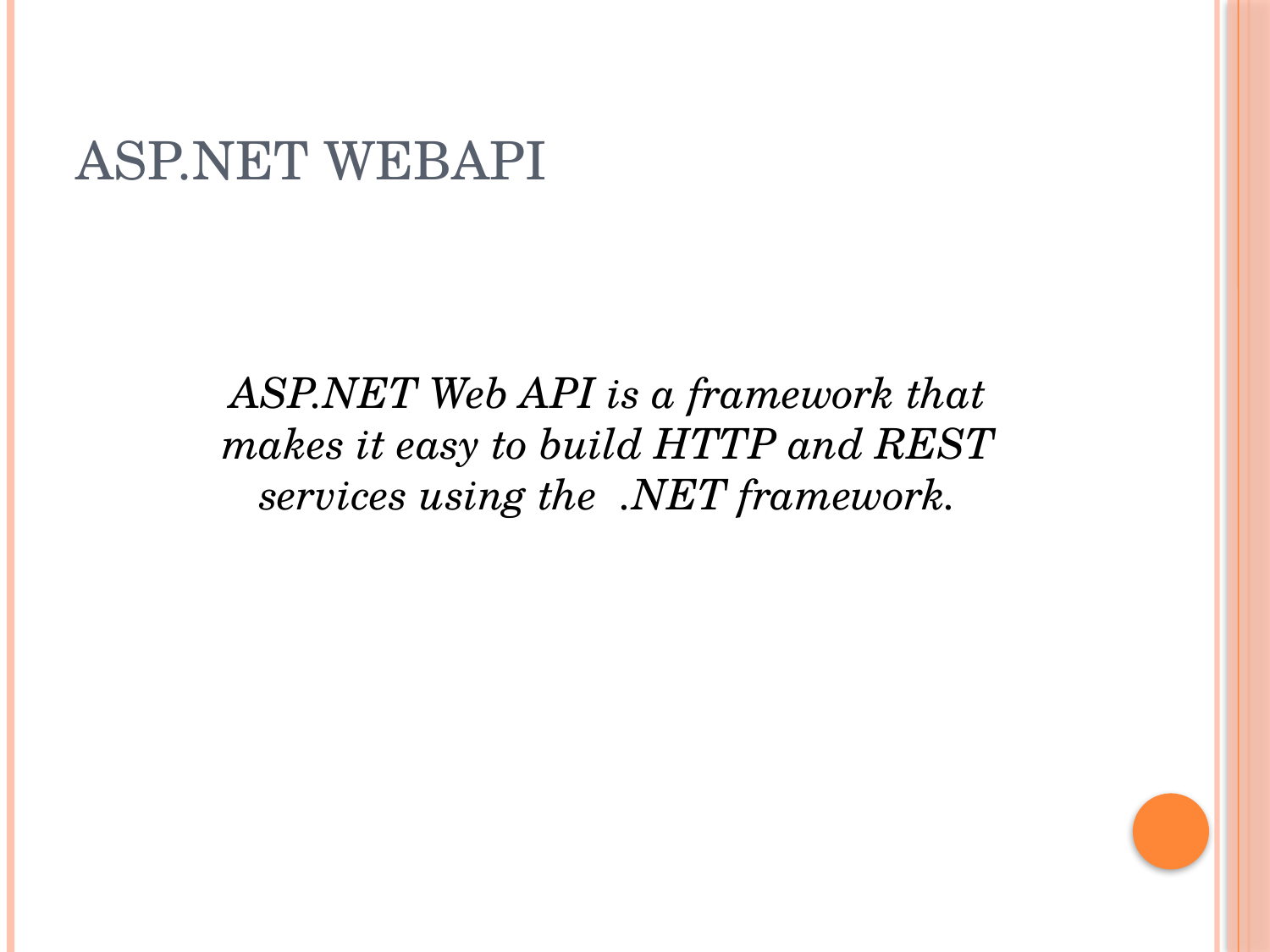

# ASP.NET WebAPI

ASP.NET Web API is a framework that makes it easy to build HTTP and REST services using the  .NET framework.